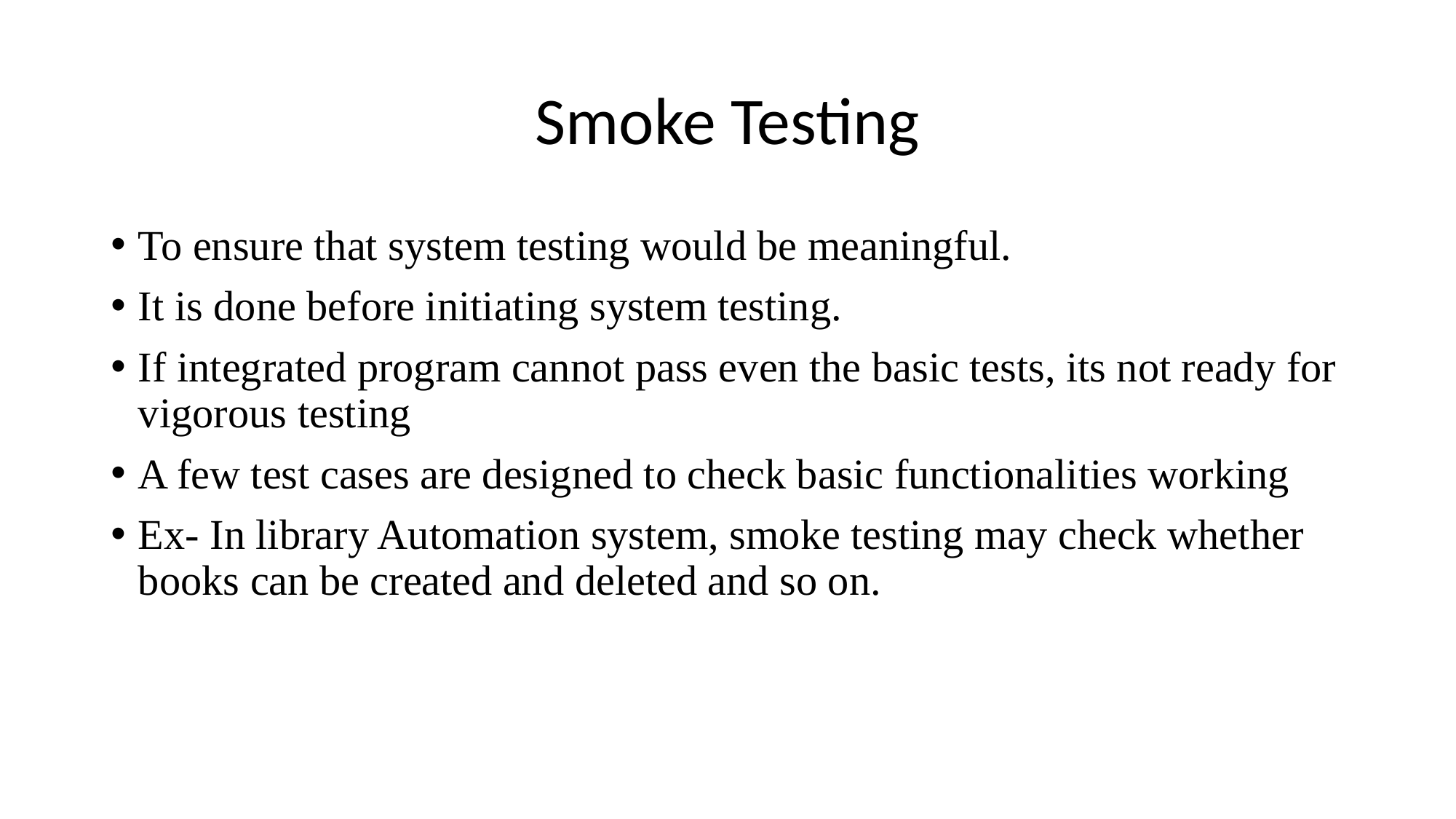

# Smoke Testing
To ensure that system testing would be meaningful.
It is done before initiating system testing.
If integrated program cannot pass even the basic tests, its not ready for vigorous testing
A few test cases are designed to check basic functionalities working
Ex- In library Automation system, smoke testing may check whether books can be created and deleted and so on.